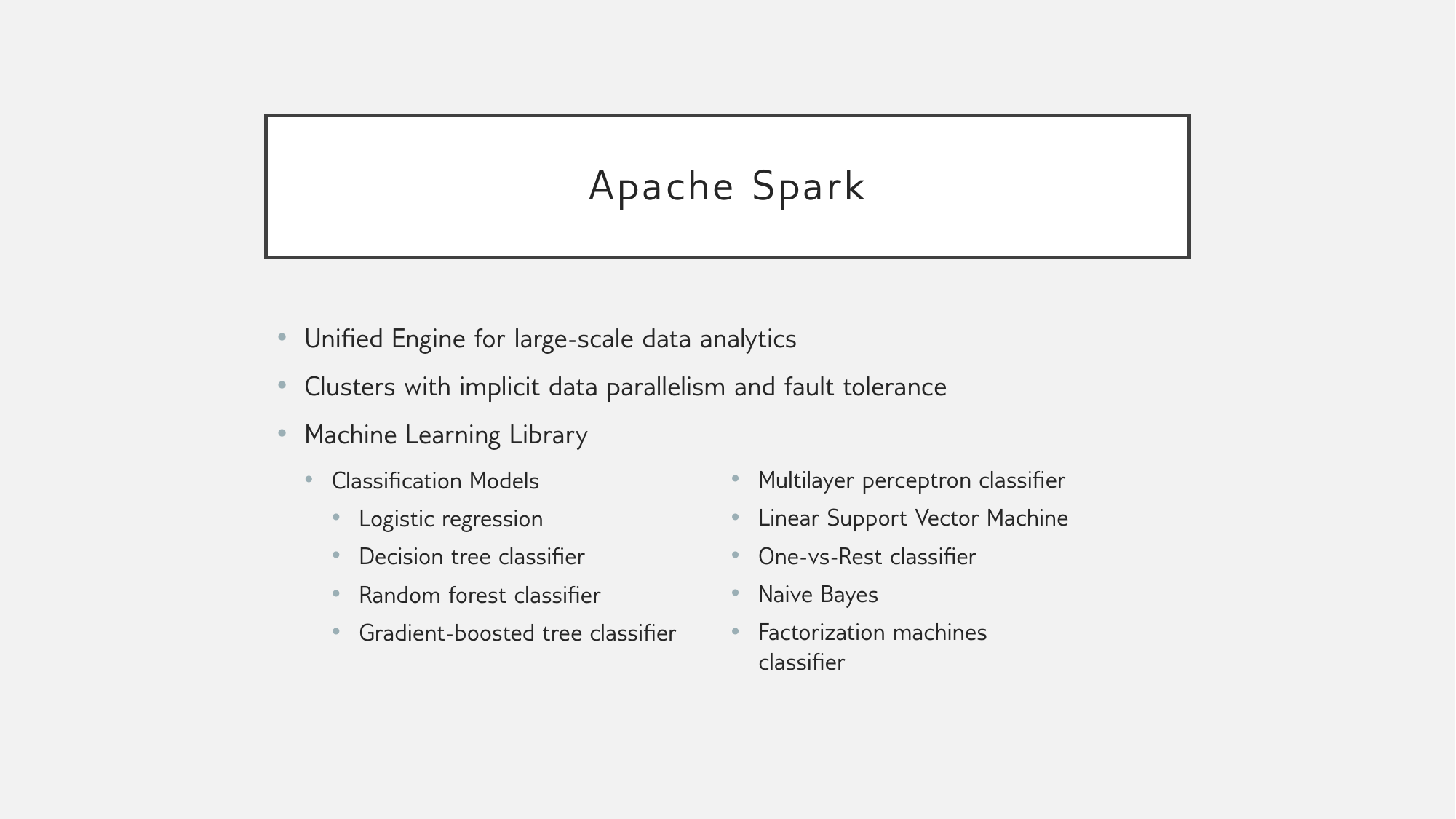

# Apache Spark
Unified Engine for large-scale data analytics
Clusters with implicit data parallelism and fault tolerance
Machine Learning Library
Classification Models
Logistic regression
Decision tree classifier
Random forest classifier
Gradient-boosted tree classifier
Multilayer perceptron classifier
Linear Support Vector Machine
One-vs-Rest classifier
Naive Bayes
Factorization machines classifier